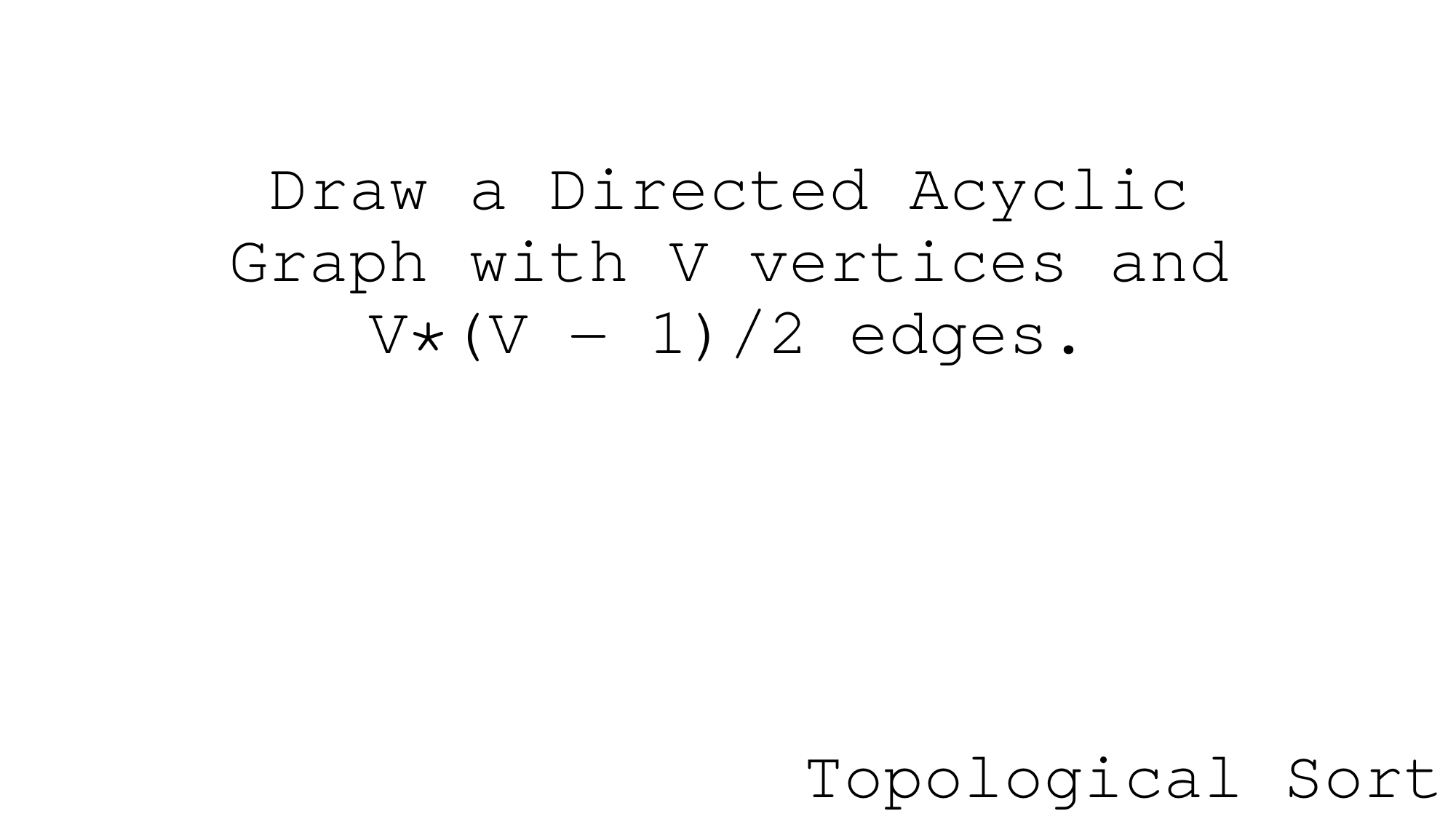

Draw a Directed Acyclic Graph with V vertices and V∗(V − 1)/2 edges.
Topological Sort